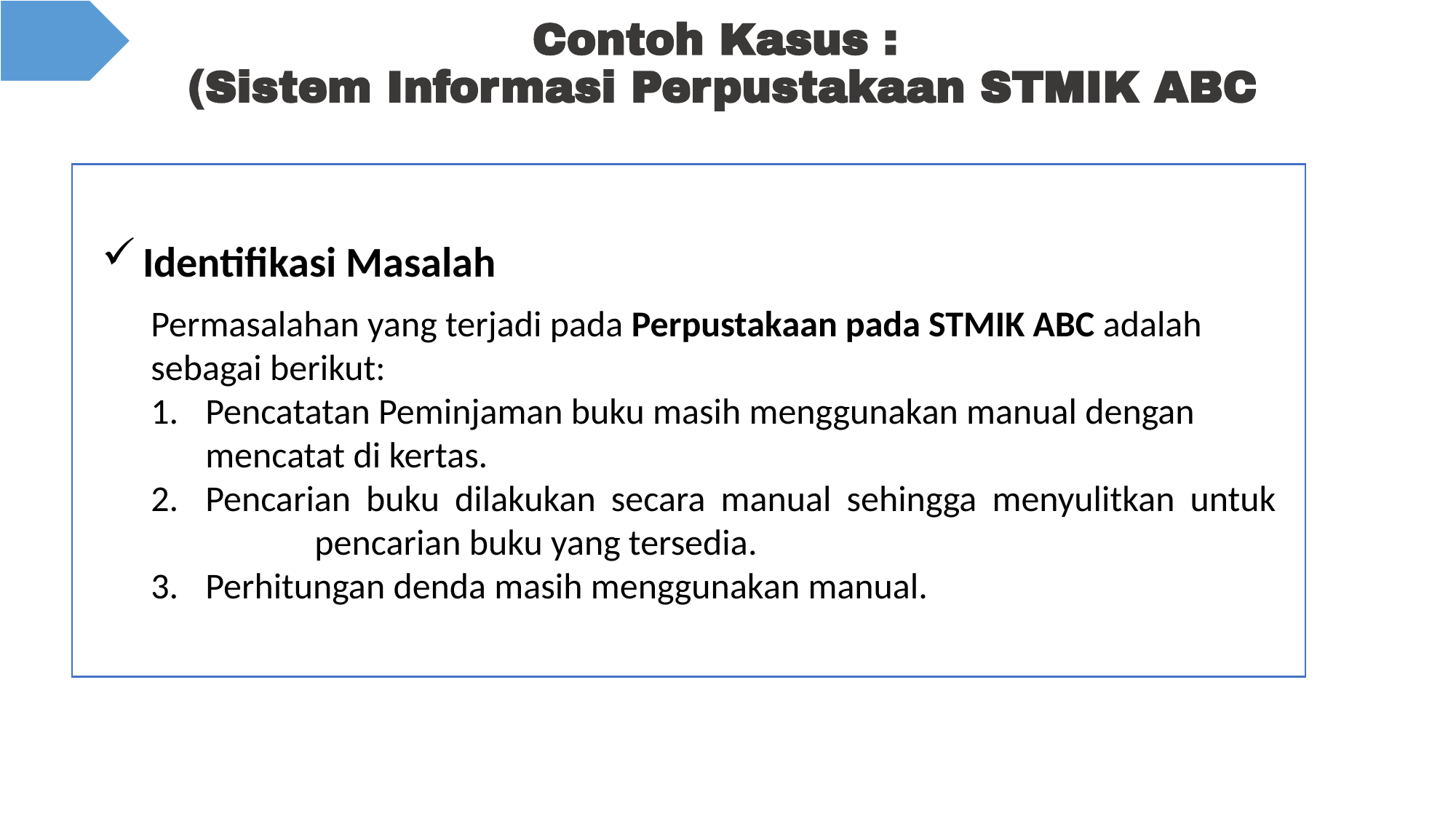

# Contoh Kasus : (Sistem Informasi Perpustakaan STMIK ABC
Identifikasi Masalah
Permasalahan yang terjadi pada Perpustakaan pada STMIK ABC adalah sebagai berikut:
Pencatatan Peminjaman buku masih menggunakan manual dengan mencatat di kertas.
Pencarian buku dilakukan secara manual sehingga menyulitkan untuk 	pencarian buku yang tersedia.
Perhitungan denda masih menggunakan manual.